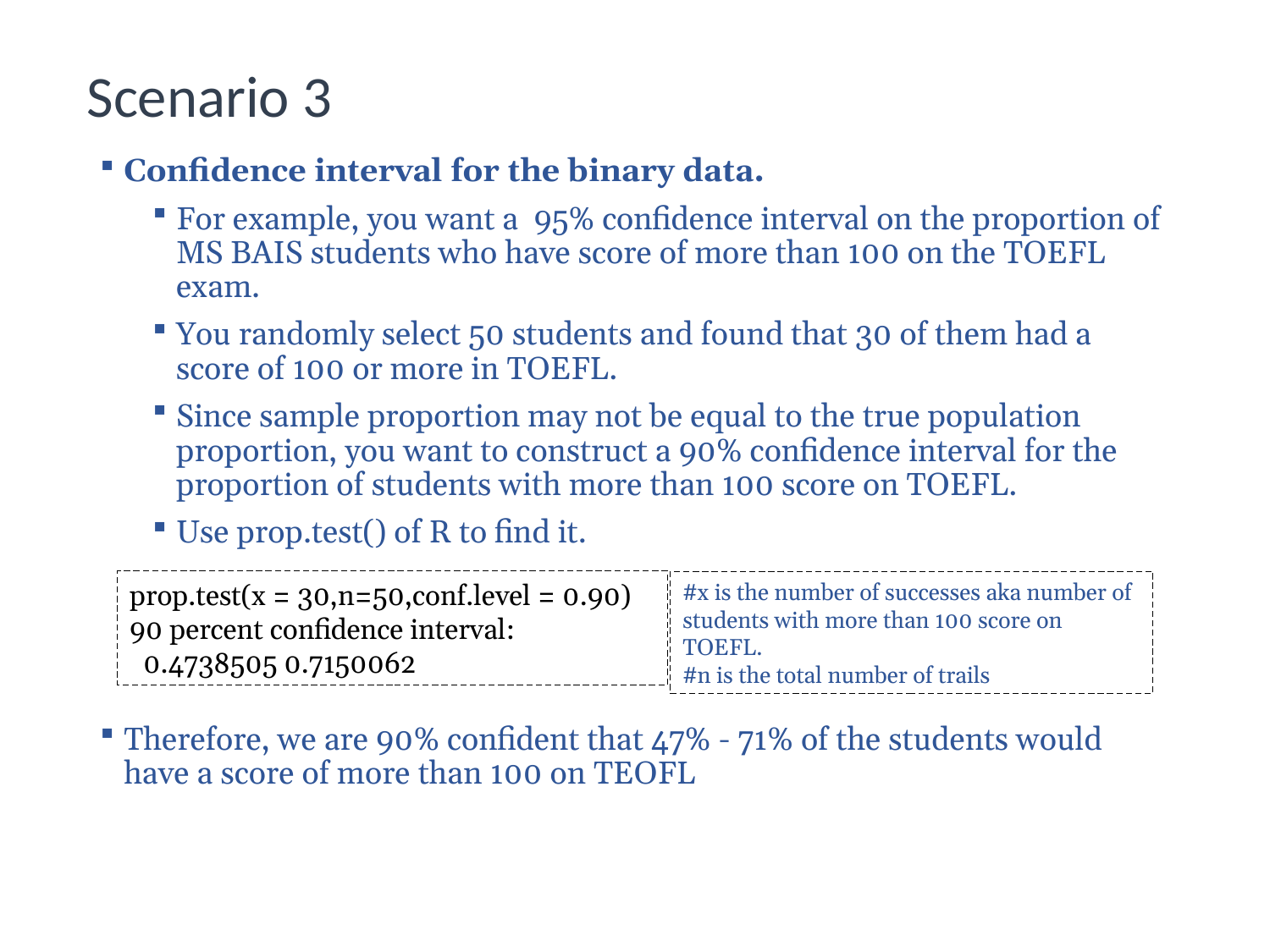

# Scenario 3
Confidence interval for the binary data.
For example, you want a  95% confidence interval on the proportion of MS BAIS students who have score of more than 100 on the TOEFL exam.
You randomly select 50 students and found that 30 of them had a score of 100 or more in TOEFL.
Since sample proportion may not be equal to the true population proportion, you want to construct a 90% confidence interval for the proportion of students with more than 100 score on TOEFL.
Use prop.test() of R to find it.

Therefore, we are 90% confident that 47% - 71% of the students would have a score of more than 100 on TEOFL
prop.test(x = 30,n=50,conf.level = 0.90)
90 percent confidence interval:
  0.4738505 0.7150062
#x is the number of successes aka number of students with more than 100 score on TOEFL.
#n is the total number of trails